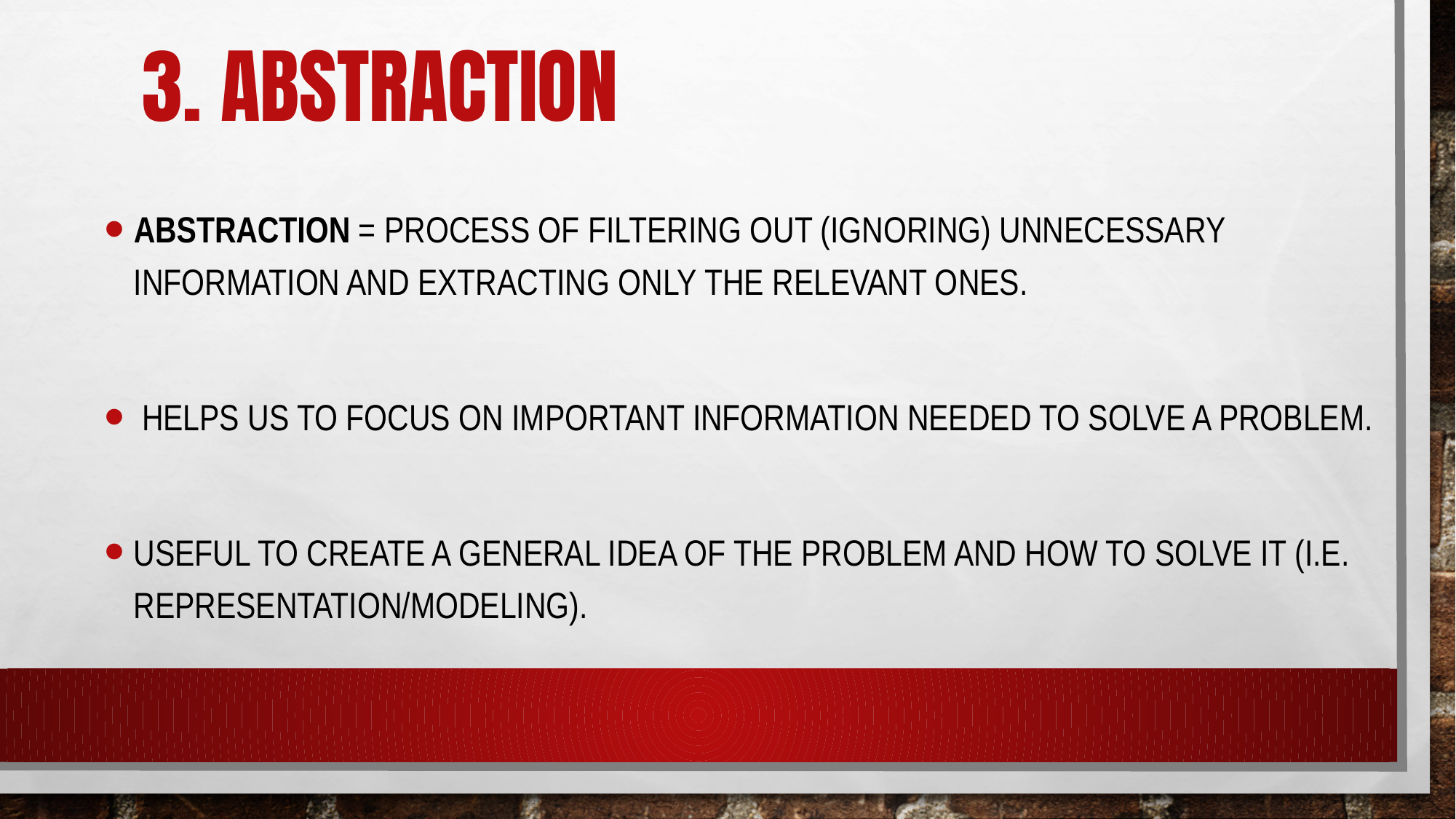

# 3. Abstraction
Abstraction = Process of filtering out (ignoring) unnecessary information and extracting only the relevant ones.

 Helps us to focus on important information needed to solve a problem.

Useful to create a general idea of the problem and how to solve it (i.e. representation/modeling).